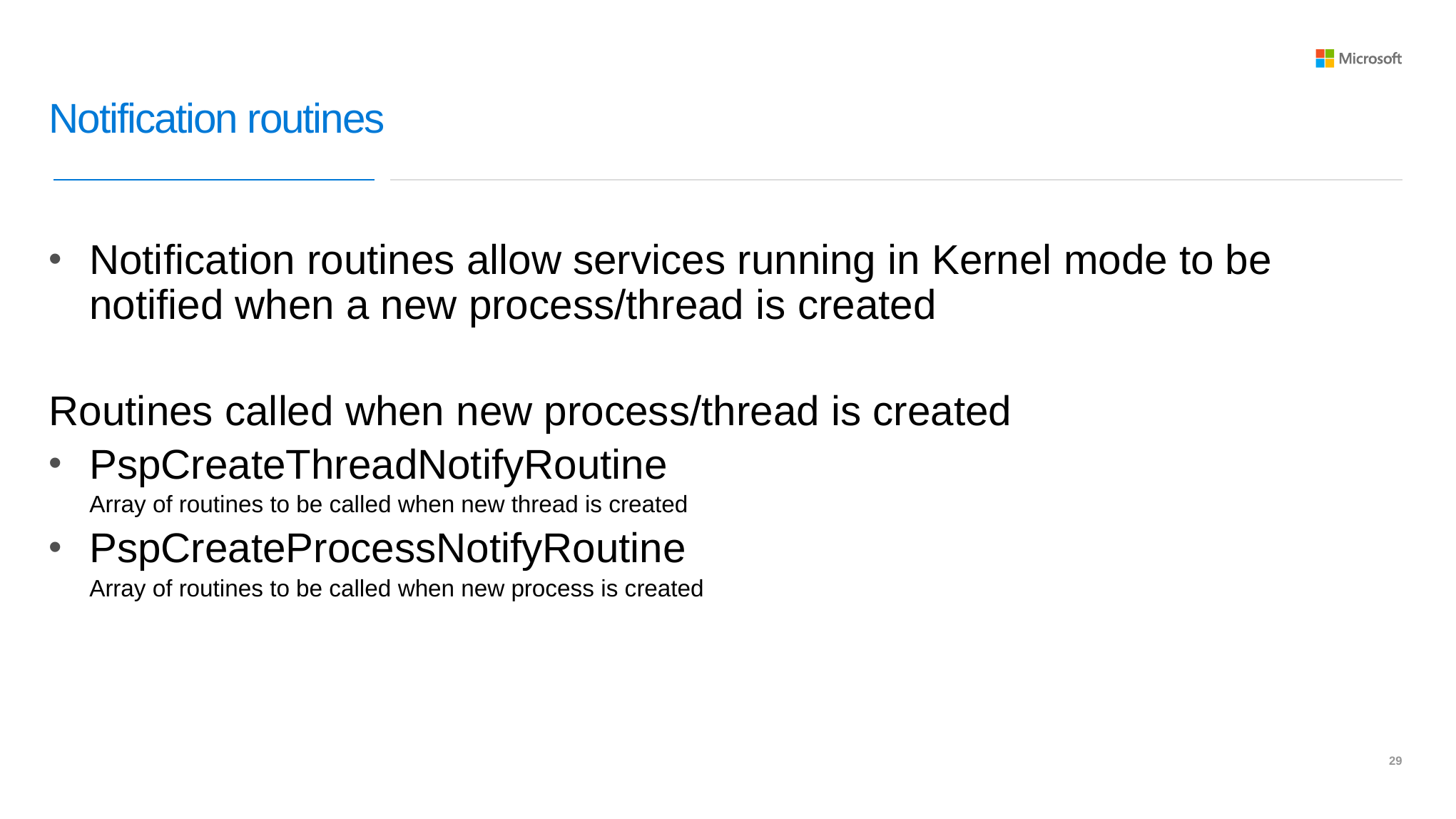

# Notification routines
Notification routines allow services running in Kernel mode to be notified when a new process/thread is created

Routines called when new process/thread is created
PspCreateThreadNotifyRoutine
Array of routines to be called when new thread is created
PspCreateProcessNotifyRoutine
Array of routines to be called when new process is created
29